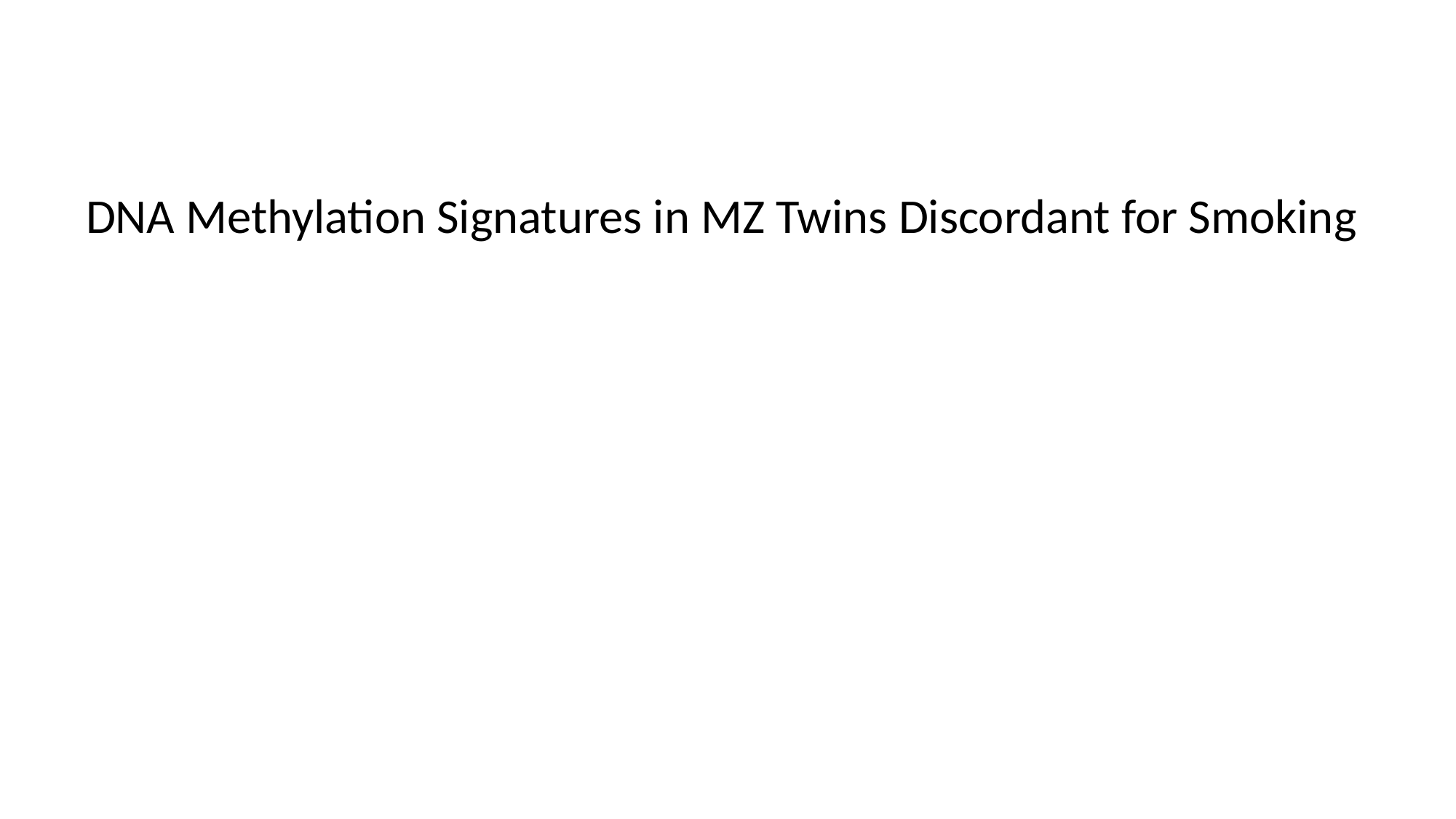

DNA Methylation Signatures in MZ Twins Discordant for Smoking